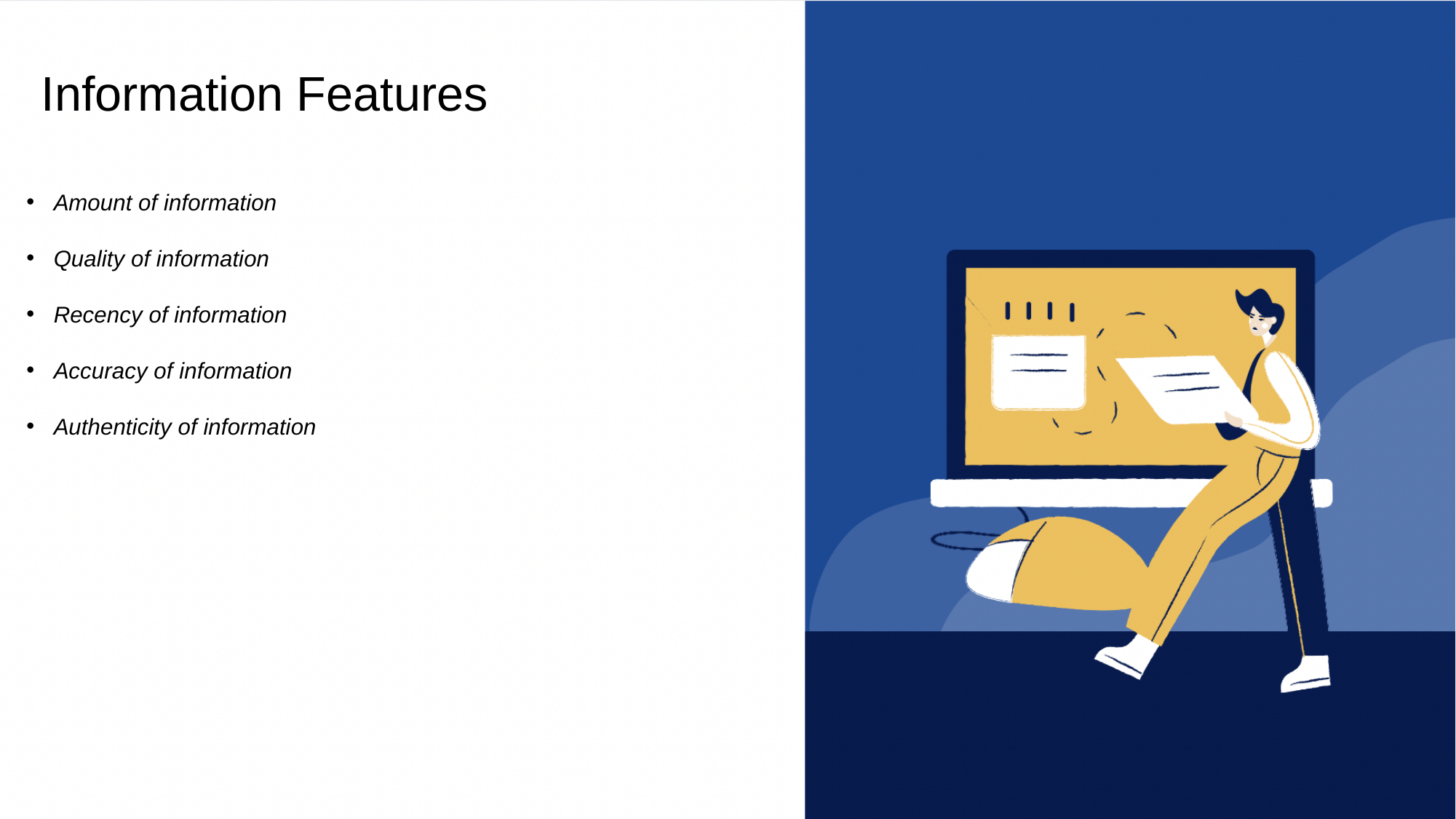

# Information Features
Amount of information
Quality of information
Recency of information
Accuracy of information
Authenticity of information